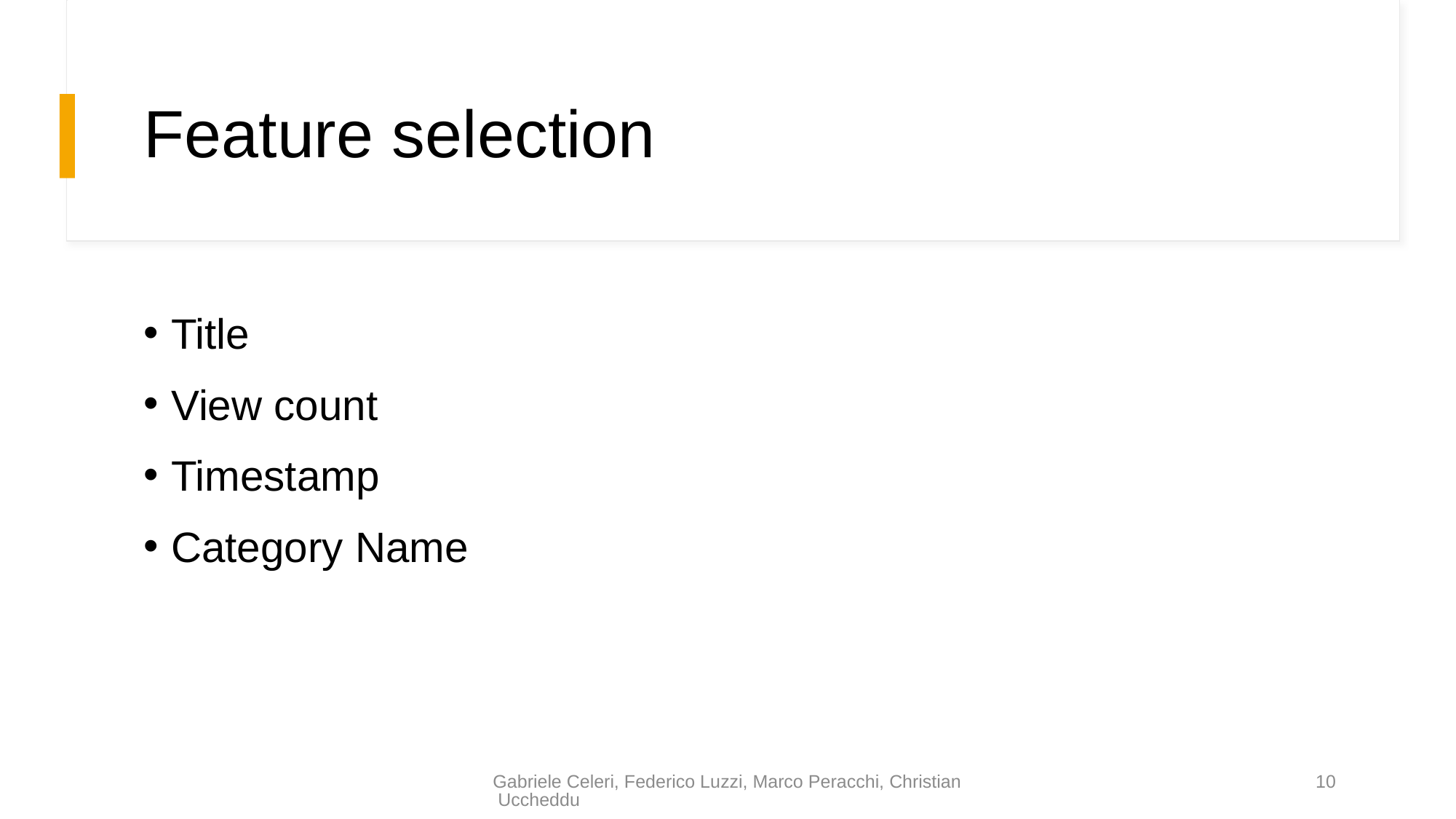

# Feature selection
Title
View count
Timestamp
Category Name

Gabriele Celeri, Federico Luzzi, Marco Peracchi, Christian Uccheddu
10